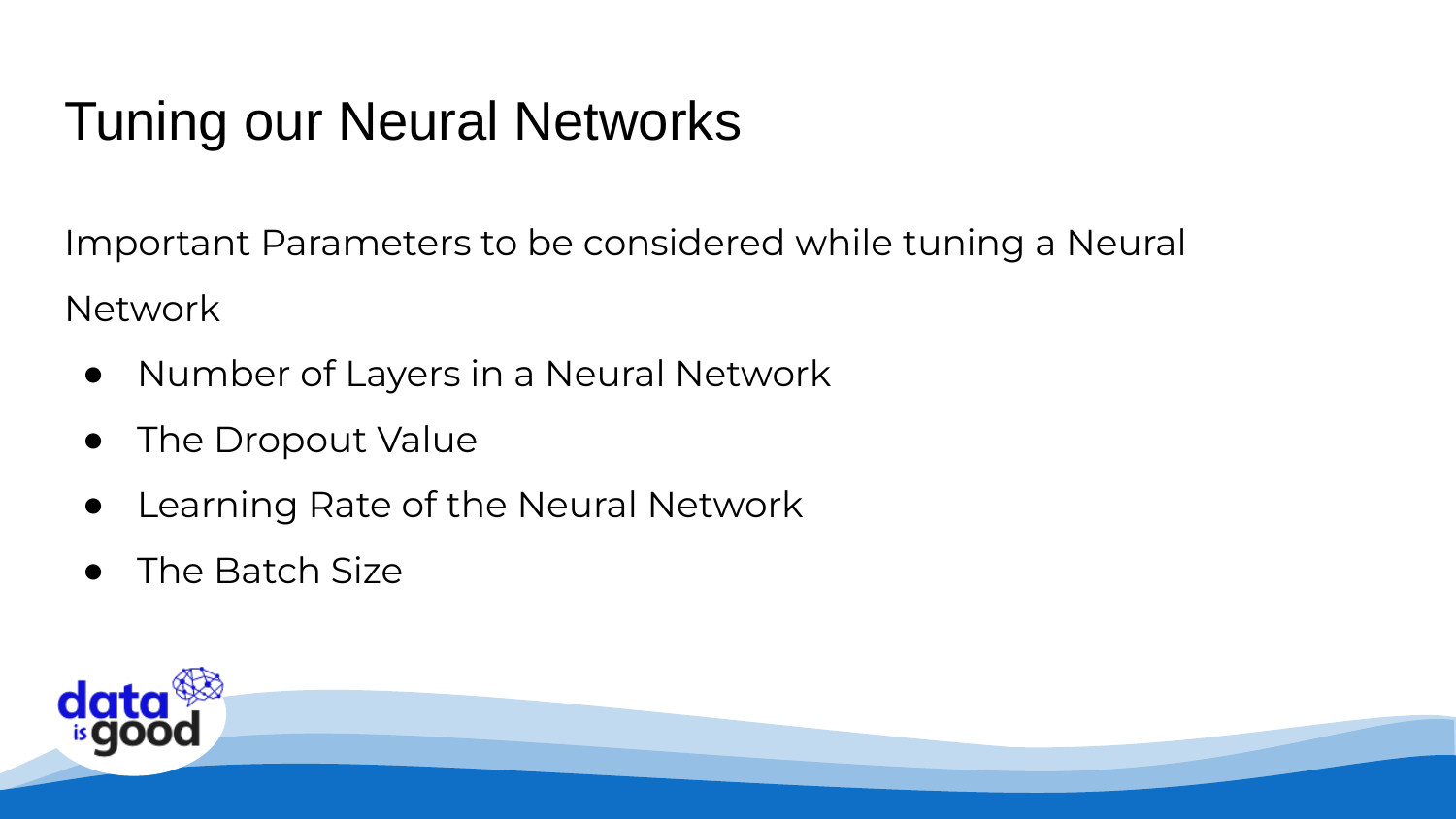

# Tuning our Neural Networks
Important Parameters to be considered while tuning a Neural Network
Number of Layers in a Neural Network
The Dropout Value
Learning Rate of the Neural Network
The Batch Size